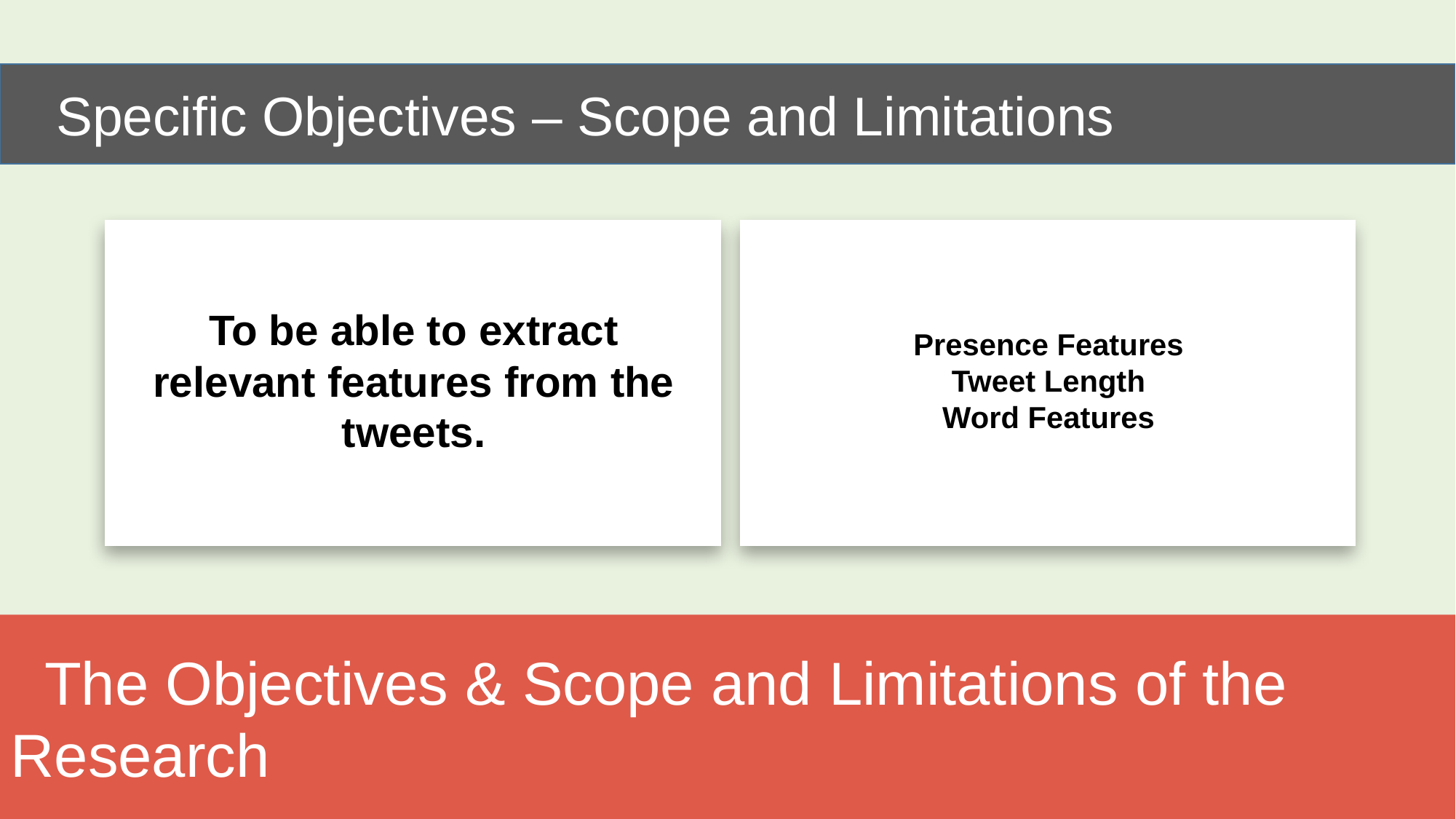

Specific Objectives – Scope and Limitations

Presence Features
Tweet Length
Word Features

To be able to extract relevant features from the tweets.
  The Objectives & Scope and Limitations of the Research